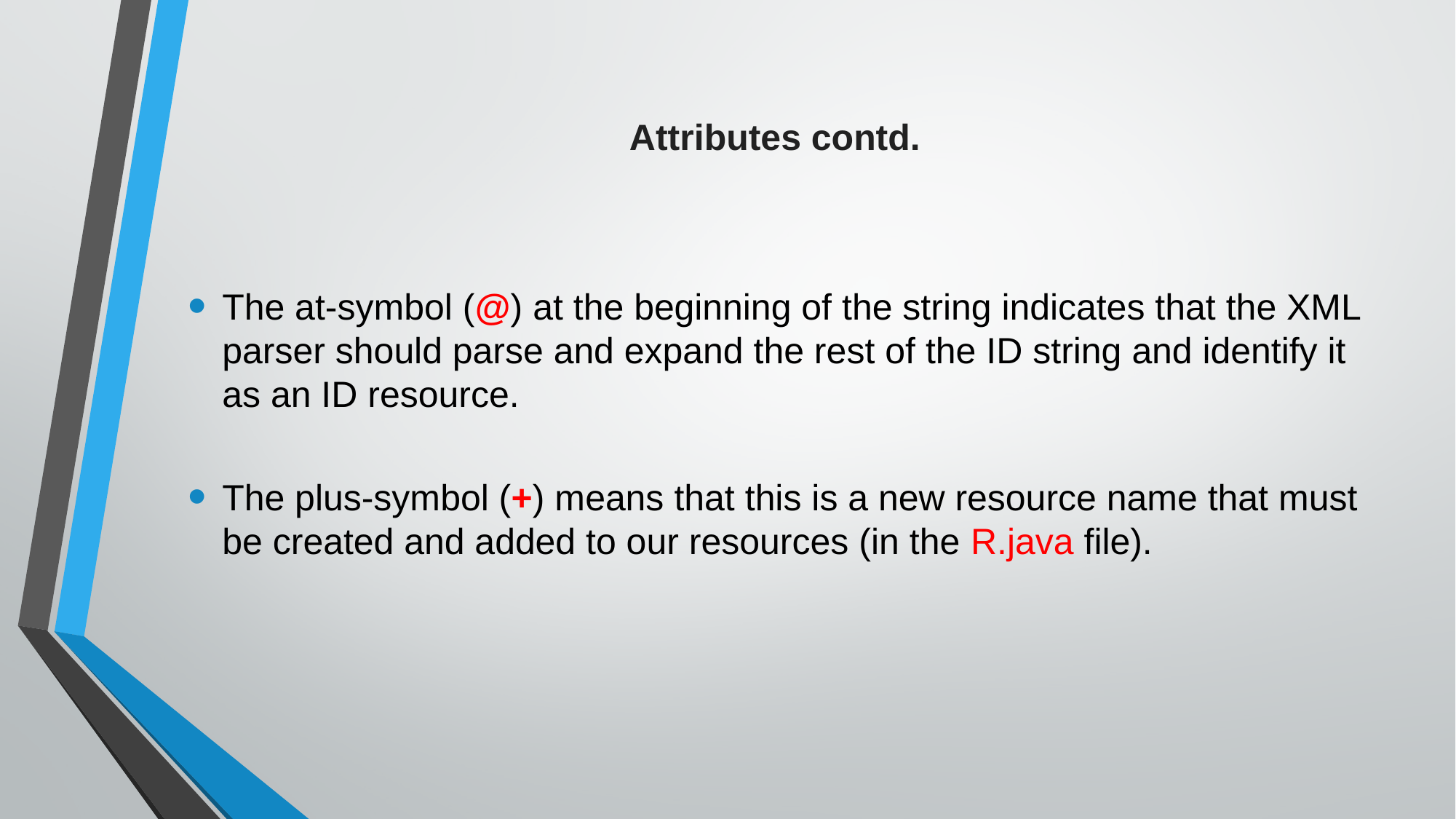

# Attributes contd.
The at-symbol (@) at the beginning of the string indicates that the XML parser should parse and expand the rest of the ID string and identify it as an ID resource.
The plus-symbol (+) means that this is a new resource name that must be created and added to our resources (in the R.java file).